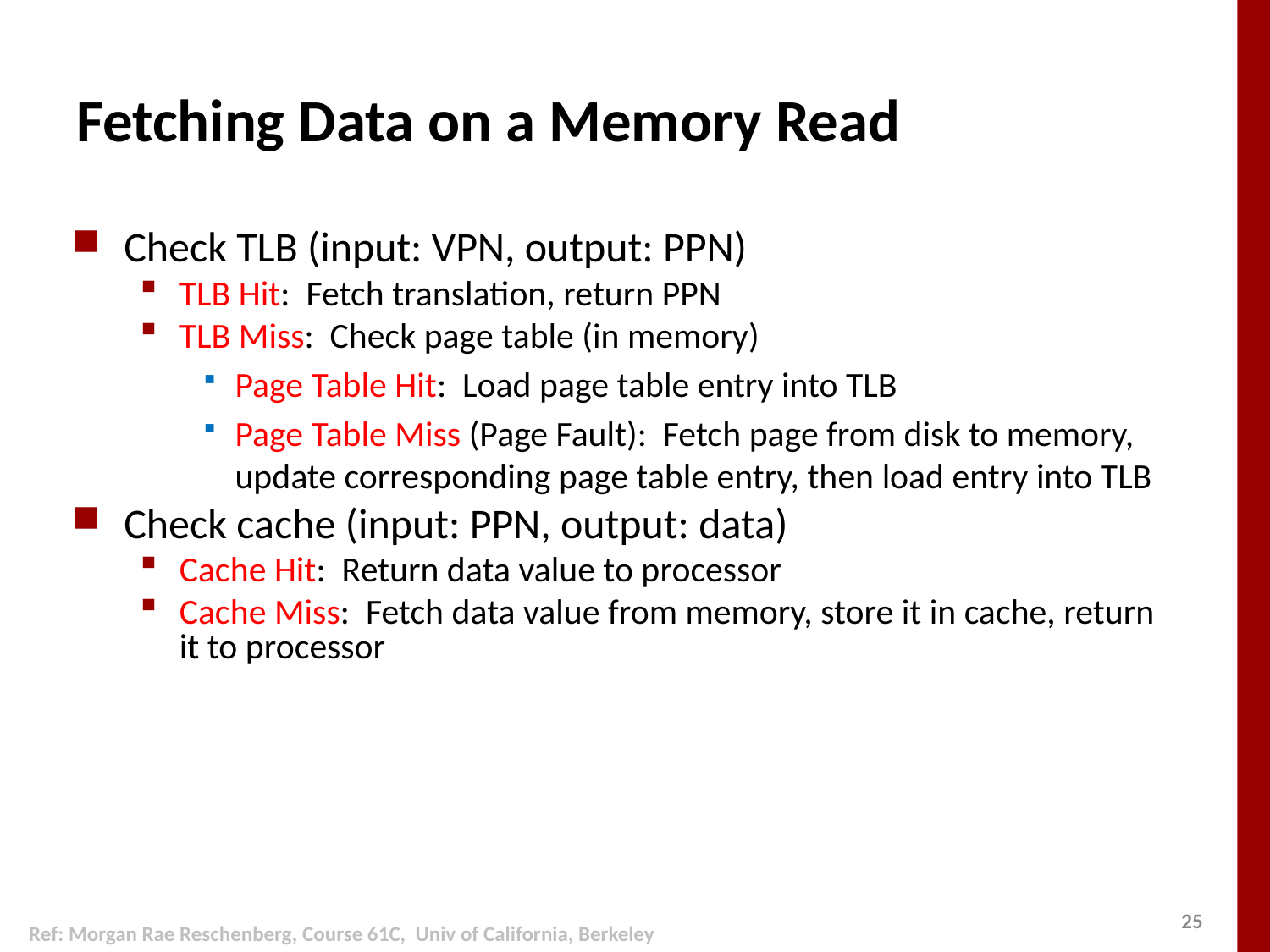

# Fetching Data on a Memory Read
Check TLB (input: VPN, output: PPN)
TLB Hit:  Fetch translation, return PPN
TLB Miss:  Check page table (in memory)
Page Table Hit:  Load page table entry into TLB
Page Table Miss (Page Fault):  Fetch page from disk to memory, update corresponding page table entry, then load entry into TLB
Check cache (input: PPN, output: data)
Cache Hit:  Return data value to processor
Cache Miss:  Fetch data value from memory, store it in cache, return it to processor
Ref: Morgan Rae Reschenberg, Course 61C,  Univ of California, Berkeley